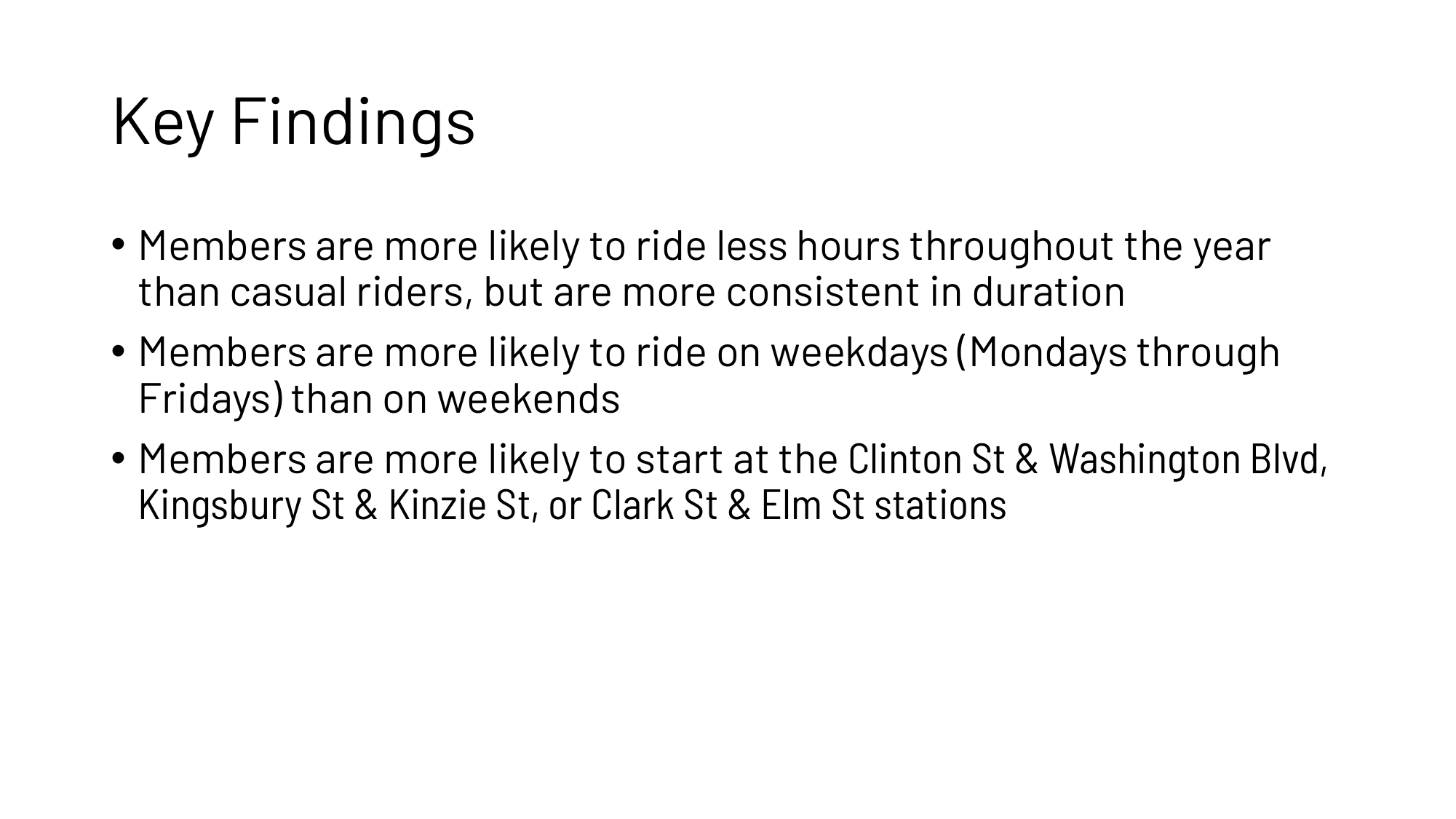

# Key Findings
Members are more likely to ride less hours throughout the year than casual riders, but are more consistent in duration
Members are more likely to ride on weekdays (Mondays through Fridays) than on weekends
Members are more likely to start at the Clinton St & Washington Blvd, Kingsbury St & Kinzie St, or Clark St & Elm St stations